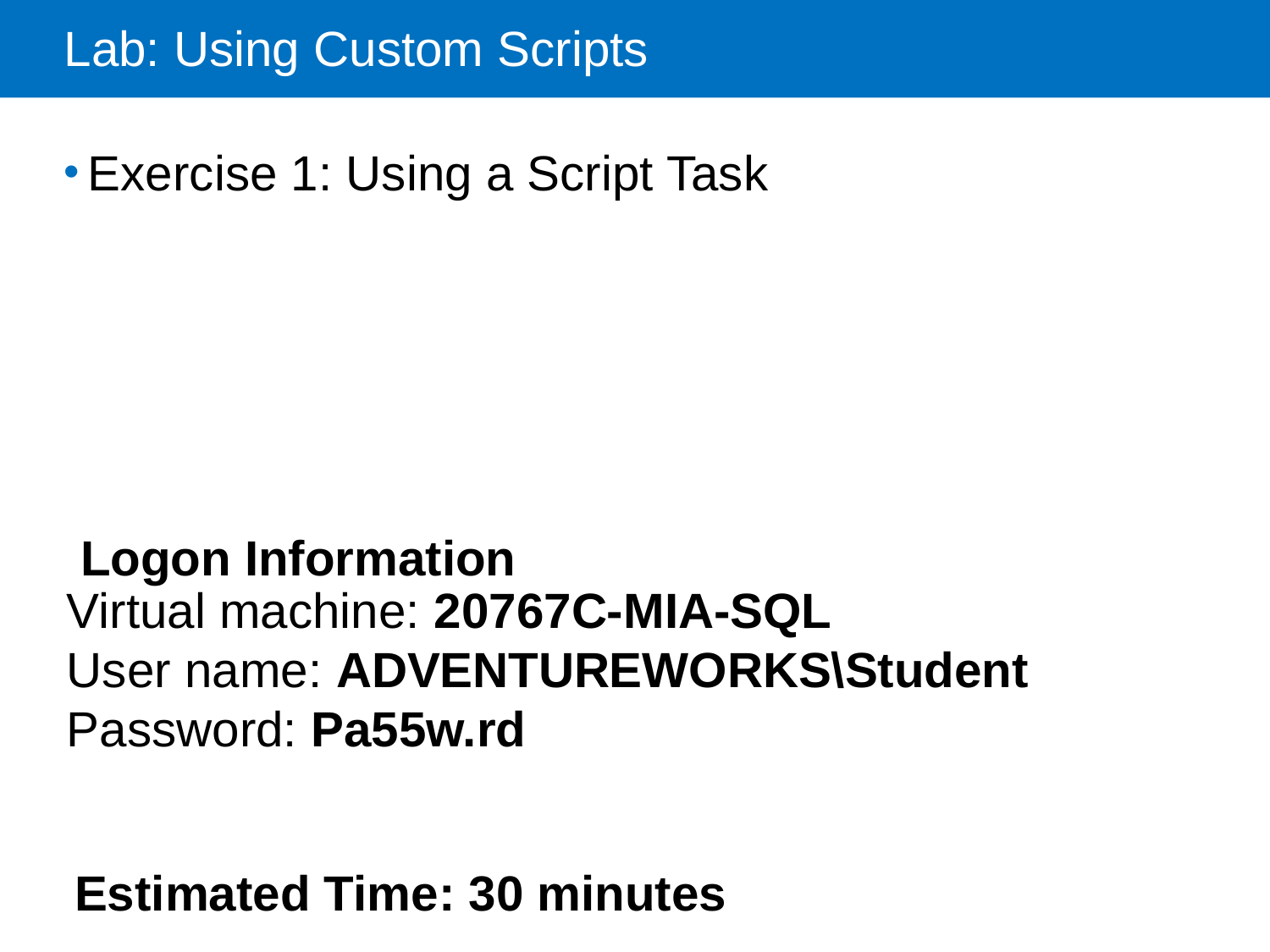

# Lab: Using Custom Scripts
Exercise 1: Using a Script Task
Logon Information
Virtual machine: 20767C-MIA-SQL
User name: ADVENTUREWORKS\Student
Password: Pa55w.rd
Estimated Time: 30 minutes